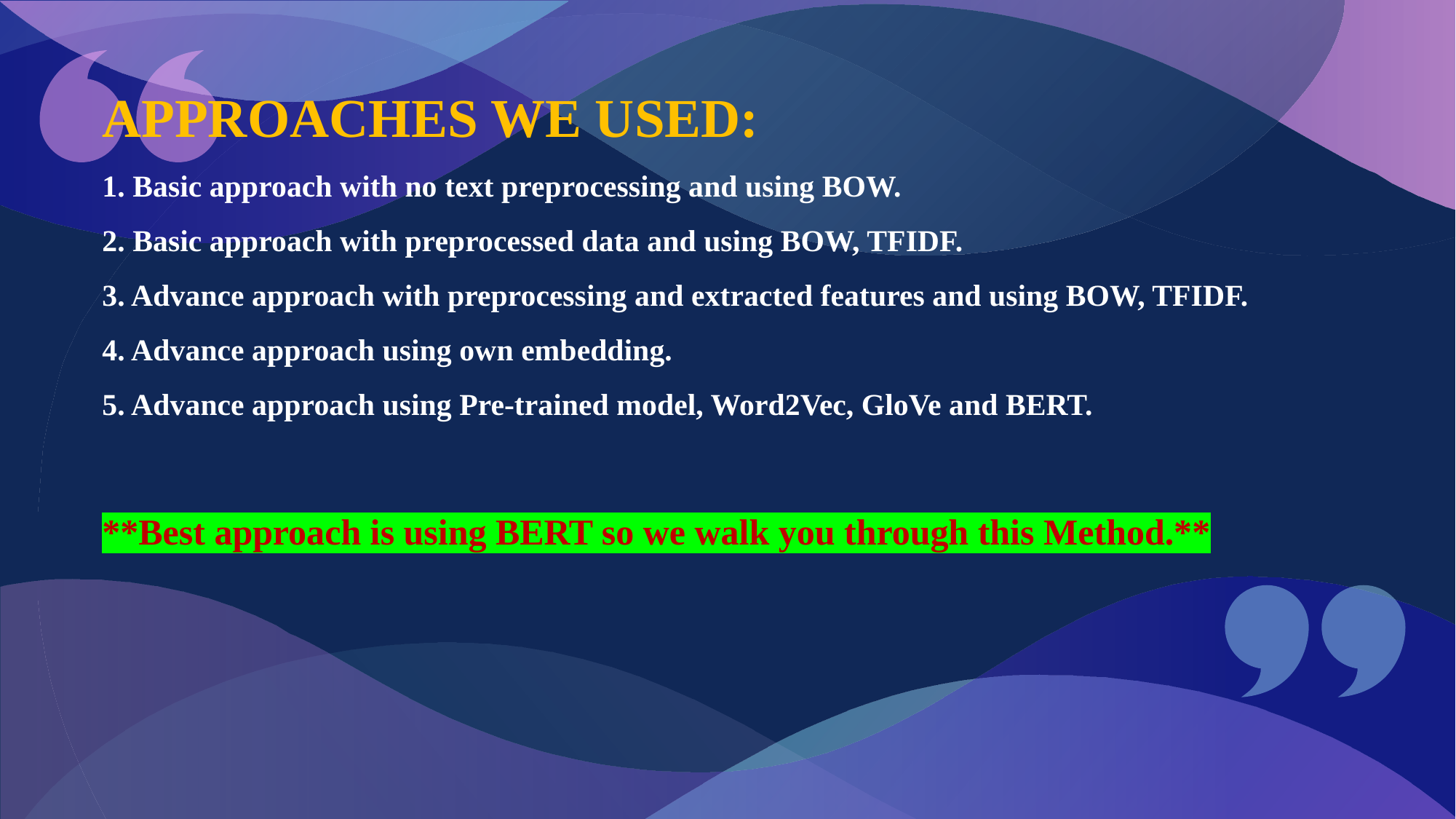

# APPROACHES WE USED: 1. Basic approach with no text preprocessing and using BOW. 2. Basic approach with preprocessed data and using BOW, TFIDF. 3. Advance approach with preprocessing and extracted features and using BOW, TFIDF. 4. Advance approach using own embedding. 5. Advance approach using Pre-trained model, Word2Vec, GloVe and BERT. **Best approach is using BERT so we walk you through this Method.**